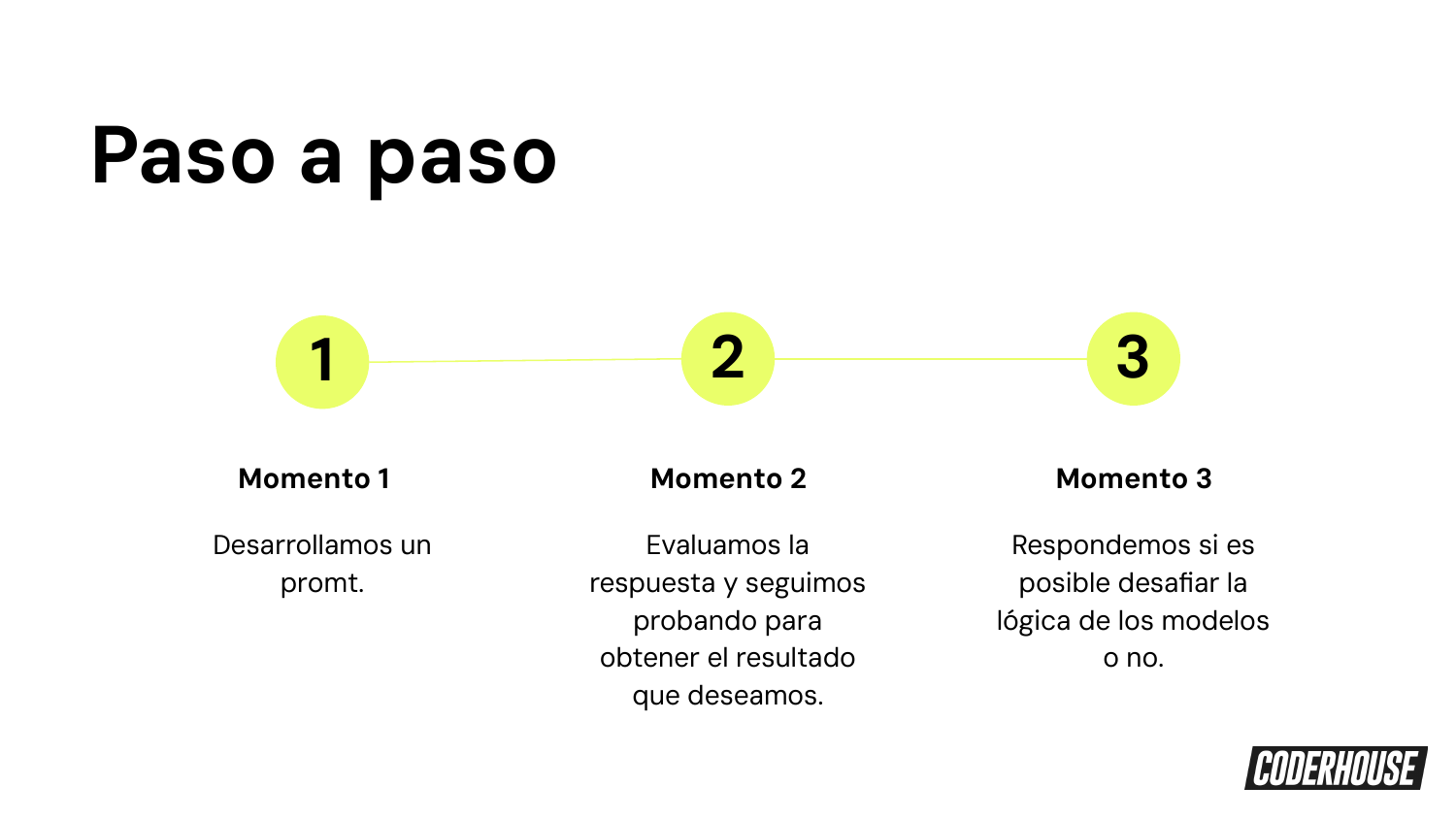

Paso a paso
2
3

1

Momento 1
Momento 2
Momento 3
Desarrollamos un promt.
Evaluamos la respuesta y seguimos probando para obtener el resultado que deseamos.
Respondemos si es posible desafiar la lógica de los modelos o no.